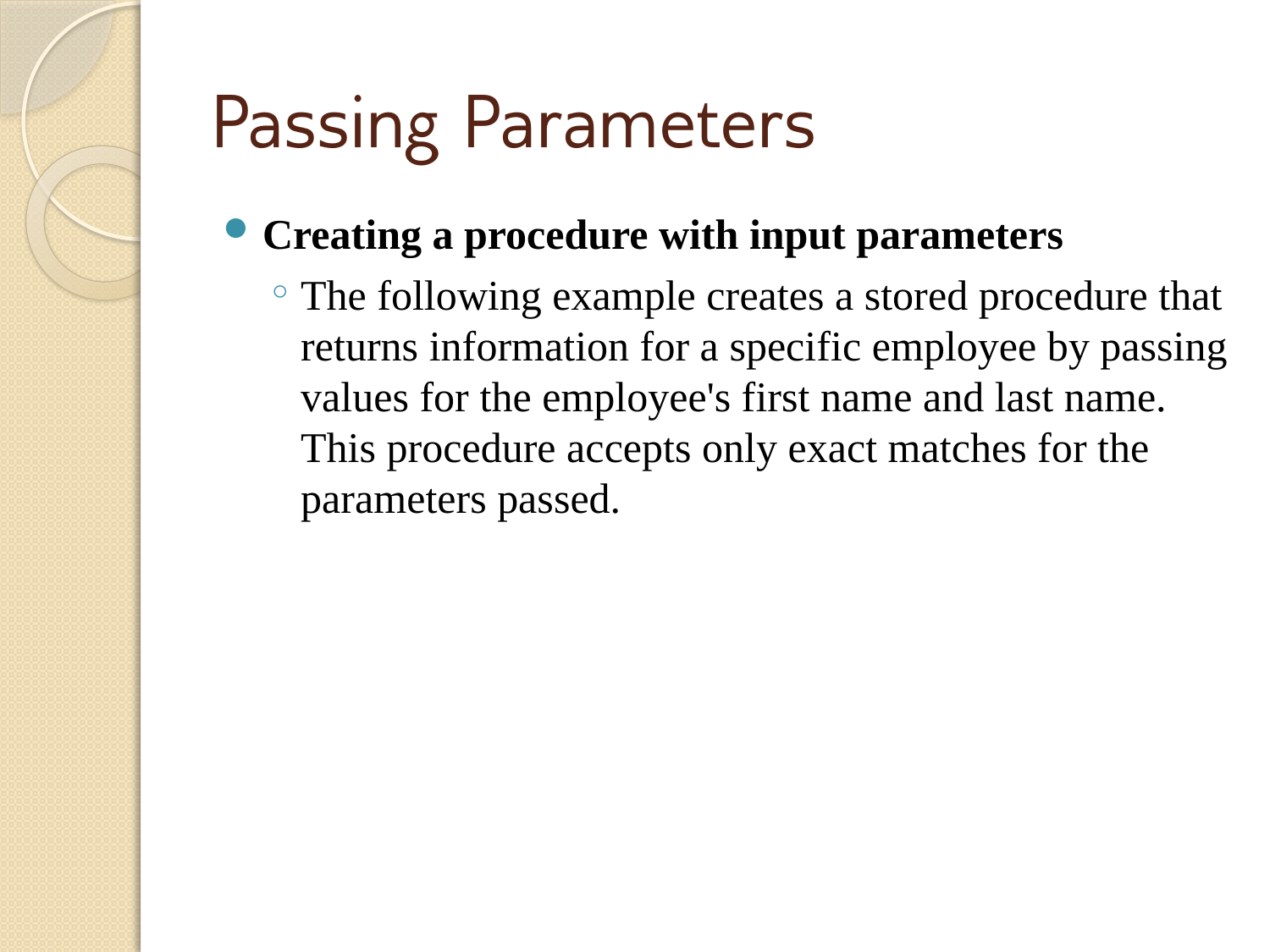

# Passing Parameters
Creating a procedure with input parameters
The following example creates a stored procedure that returns information for a specific employee by passing values for the employee's first name and last name. This procedure accepts only exact matches for the parameters passed.